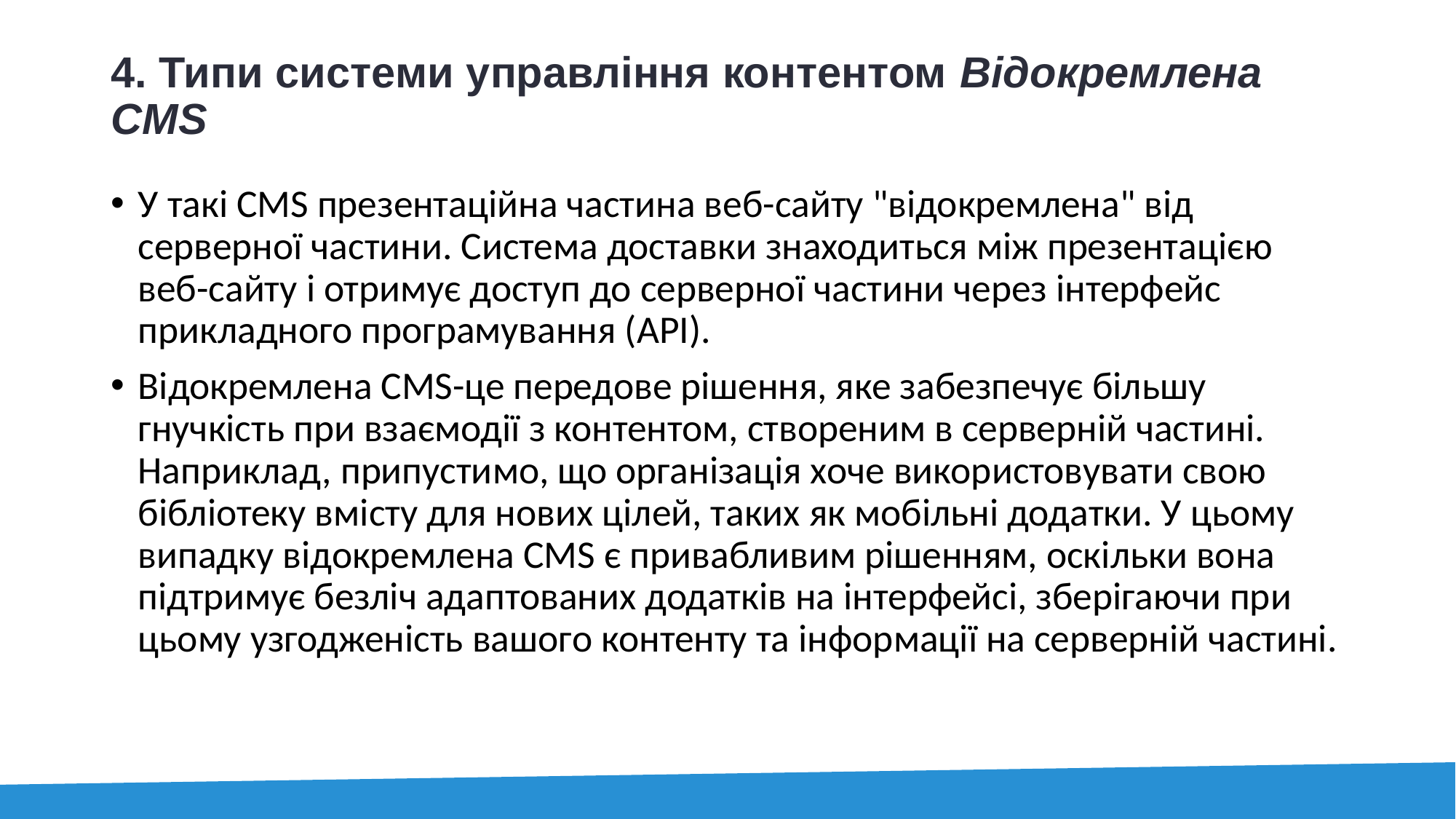

# 4. Типи системи управління контентом Відокремлена CMS
У такі CMS презентаційна частина веб-сайту "відокремлена" від серверної частини. Система доставки знаходиться між презентацією веб-сайту і отримує доступ до серверної частини через інтерфейс прикладного програмування (API).
Відокремлена CMS-це передове рішення, яке забезпечує більшу гнучкість при взаємодії з контентом, створеним в серверній частині. Наприклад, припустимо, що організація хоче використовувати свою бібліотеку вмісту для нових цілей, таких як мобільні додатки. У цьому випадку відокремлена CMS є привабливим рішенням, оскільки вона підтримує безліч адаптованих додатків на інтерфейсі, зберігаючи при цьому узгодженість вашого контенту та інформації на серверній частині.